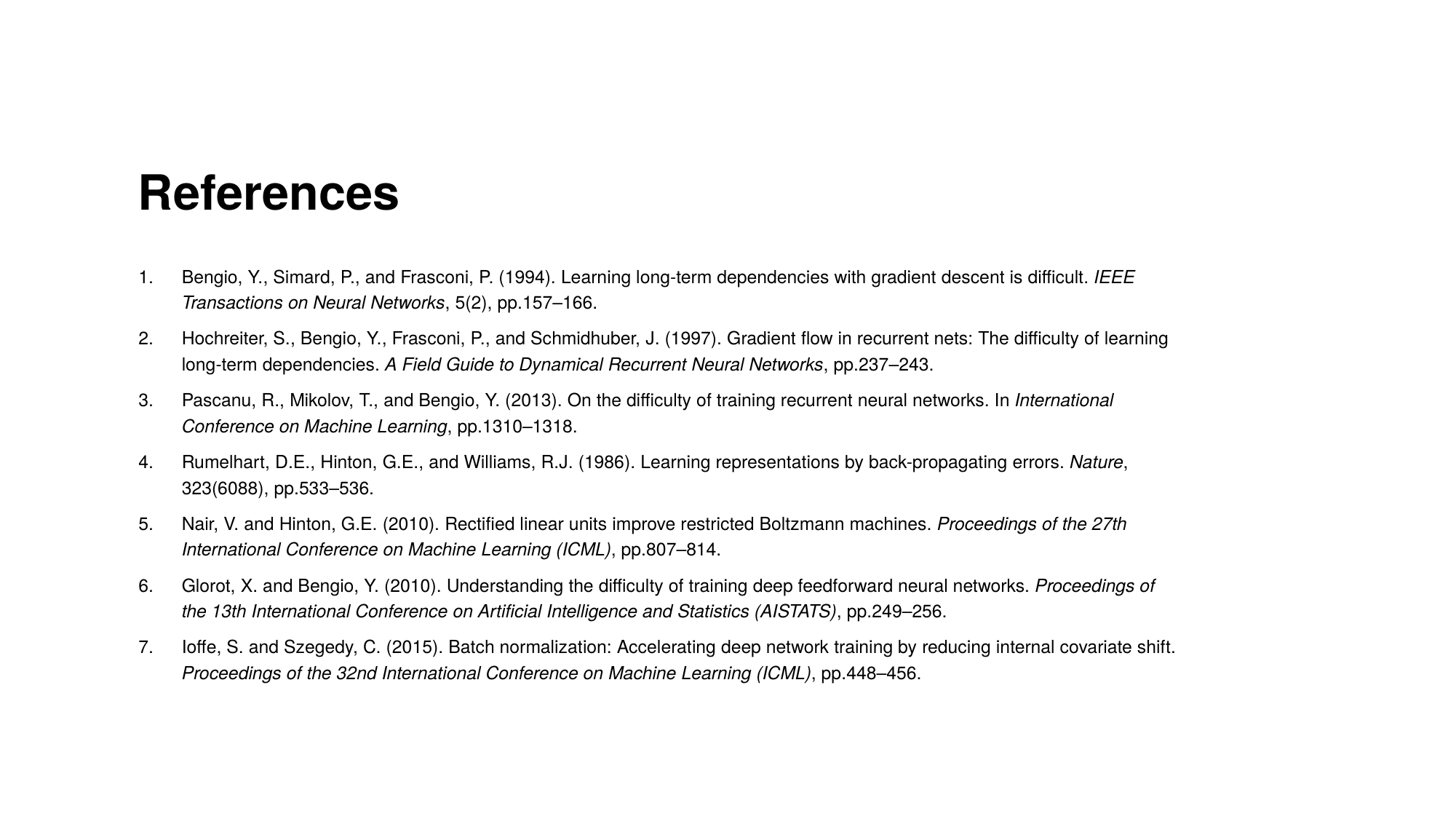

# References
Bengio, Y., Simard, P., and Frasconi, P. (1994). Learning long-term dependencies with gradient descent is difficult. IEEE Transactions on Neural Networks, 5(2), pp.157–166.
Hochreiter, S., Bengio, Y., Frasconi, P., and Schmidhuber, J. (1997). Gradient flow in recurrent nets: The difficulty of learning long-term dependencies. A Field Guide to Dynamical Recurrent Neural Networks, pp.237–243.
Pascanu, R., Mikolov, T., and Bengio, Y. (2013). On the difficulty of training recurrent neural networks. In International Conference on Machine Learning, pp.1310–1318.
Rumelhart, D.E., Hinton, G.E., and Williams, R.J. (1986). Learning representations by back-propagating errors. Nature, 323(6088), pp.533–536.
Nair, V. and Hinton, G.E. (2010). Rectified linear units improve restricted Boltzmann machines. Proceedings of the 27th International Conference on Machine Learning (ICML), pp.807–814.
Glorot, X. and Bengio, Y. (2010). Understanding the difficulty of training deep feedforward neural networks. Proceedings of the 13th International Conference on Artificial Intelligence and Statistics (AISTATS), pp.249–256.
Ioffe, S. and Szegedy, C. (2015). Batch normalization: Accelerating deep network training by reducing internal covariate shift. Proceedings of the 32nd International Conference on Machine Learning (ICML), pp.448–456.